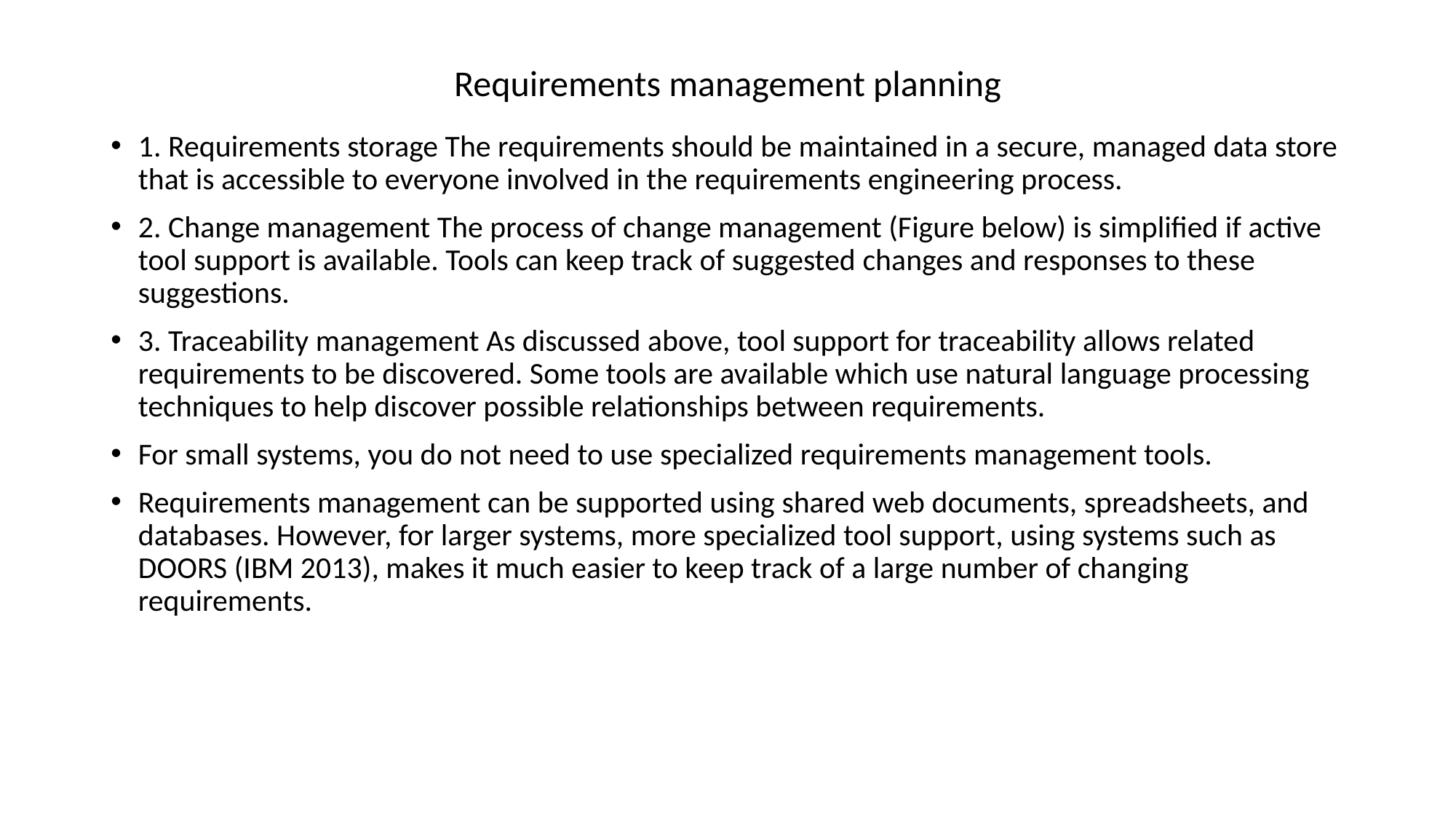

# Requirements management planning
1. Requirements storage The requirements should be maintained in a secure, managed data store that is accessible to everyone involved in the requirements engineering process.
2. Change management The process of change management (Figure below) is simplified if active tool support is available. Tools can keep track of suggested changes and responses to these suggestions.
3. Traceability management As discussed above, tool support for traceability allows related requirements to be discovered. Some tools are available which use natural language processing techniques to help discover possible relationships between requirements.
For small systems, you do not need to use specialized requirements management tools.
Requirements management can be supported using shared web documents, spreadsheets, and databases. However, for larger systems, more specialized tool support, using systems such as DOORS (IBM 2013), makes it much easier to keep track of a large number of changing requirements.